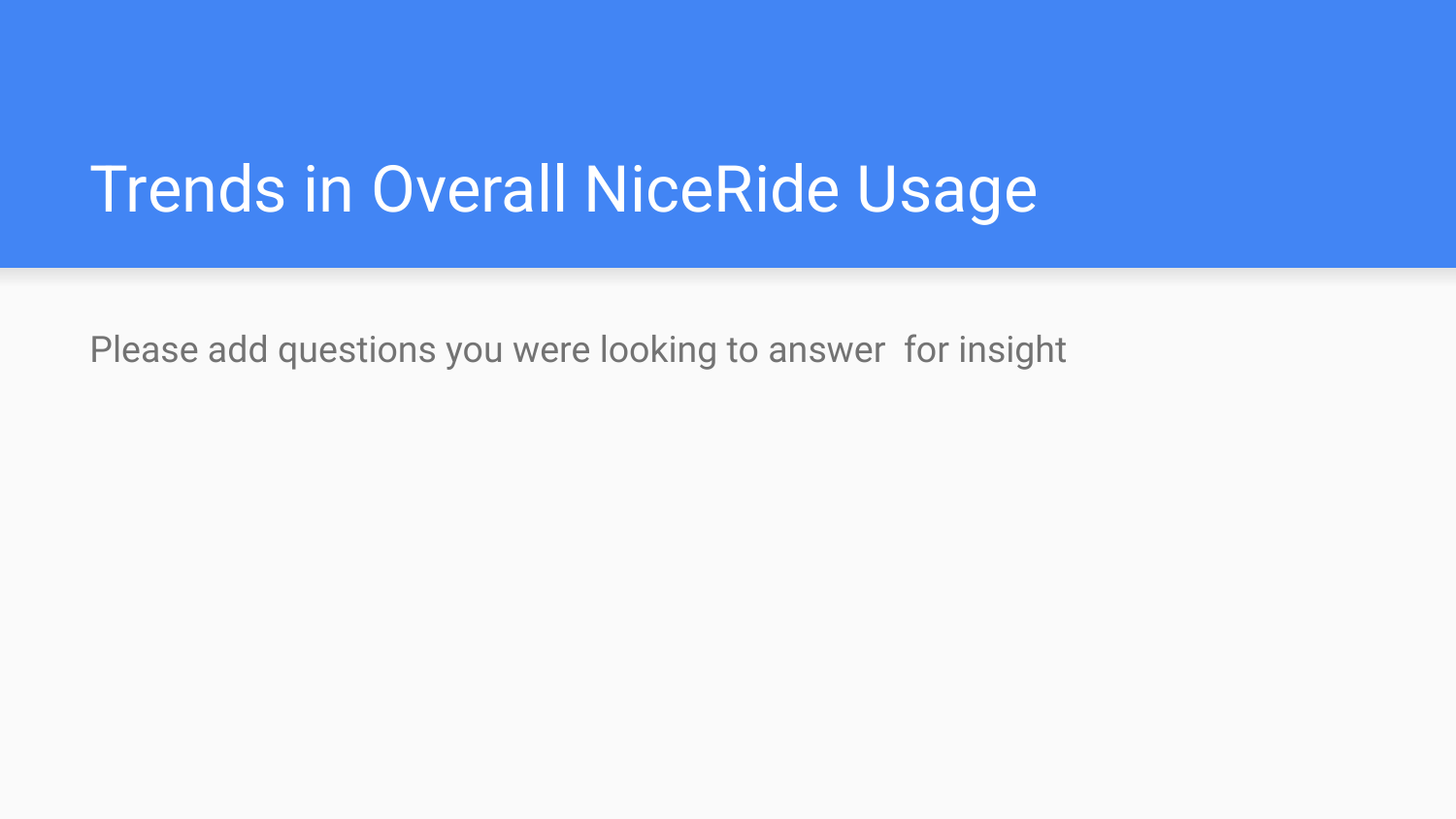

# Trends in Overall NiceRide Usage
Please add questions you were looking to answer  for insight